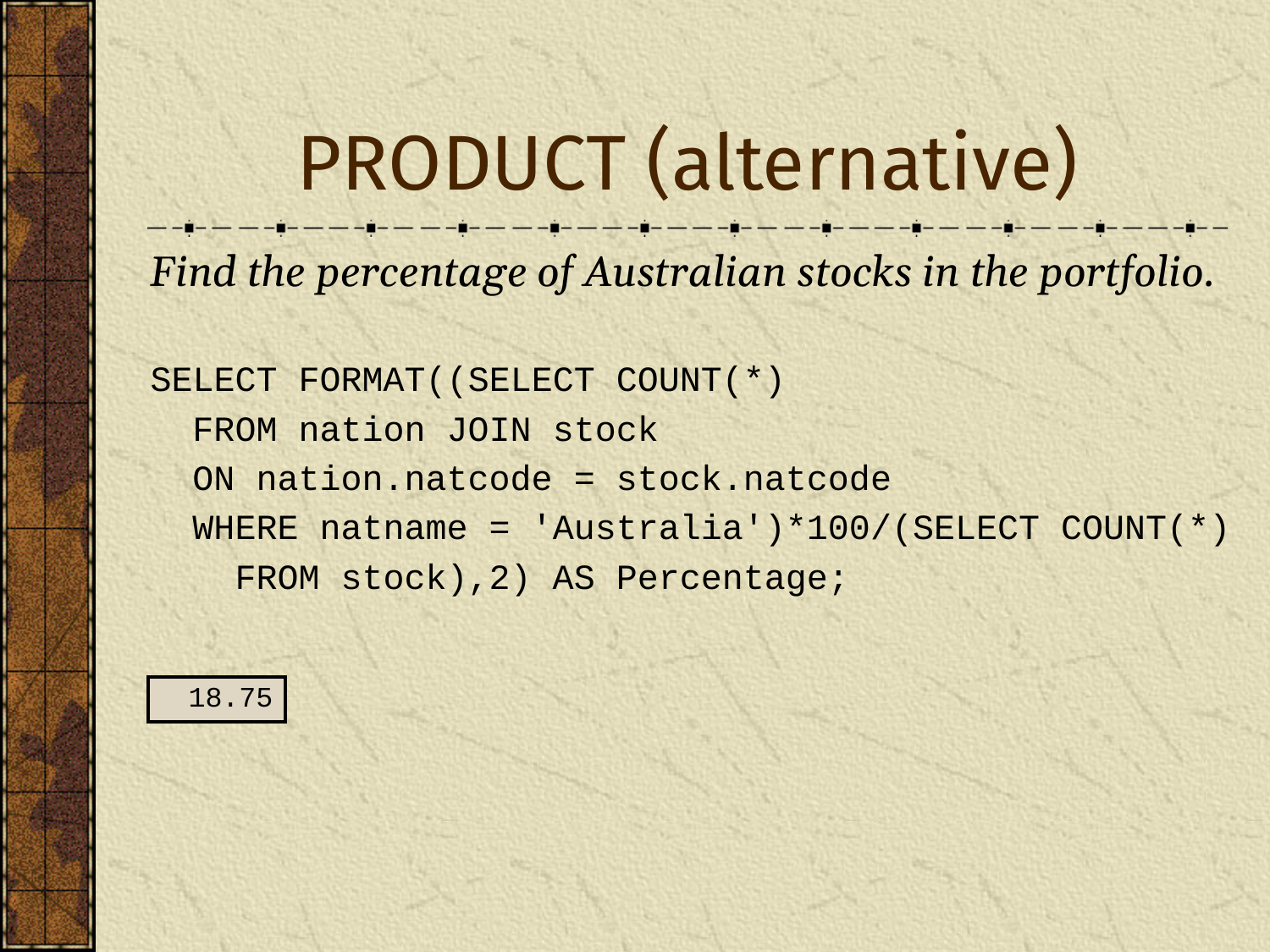

# PRODUCT (alternative)
Find the percentage of Australian stocks in the portfolio.

SELECT FORMAT((SELECT COUNT(*)
  FROM nation JOIN stock
  ON nation.natcode = stock.natcode
  WHERE natname = 'Australia')*100/(SELECT COUNT(*)
    FROM stock),2) AS Percentage;
| 18.75 |
| --- |